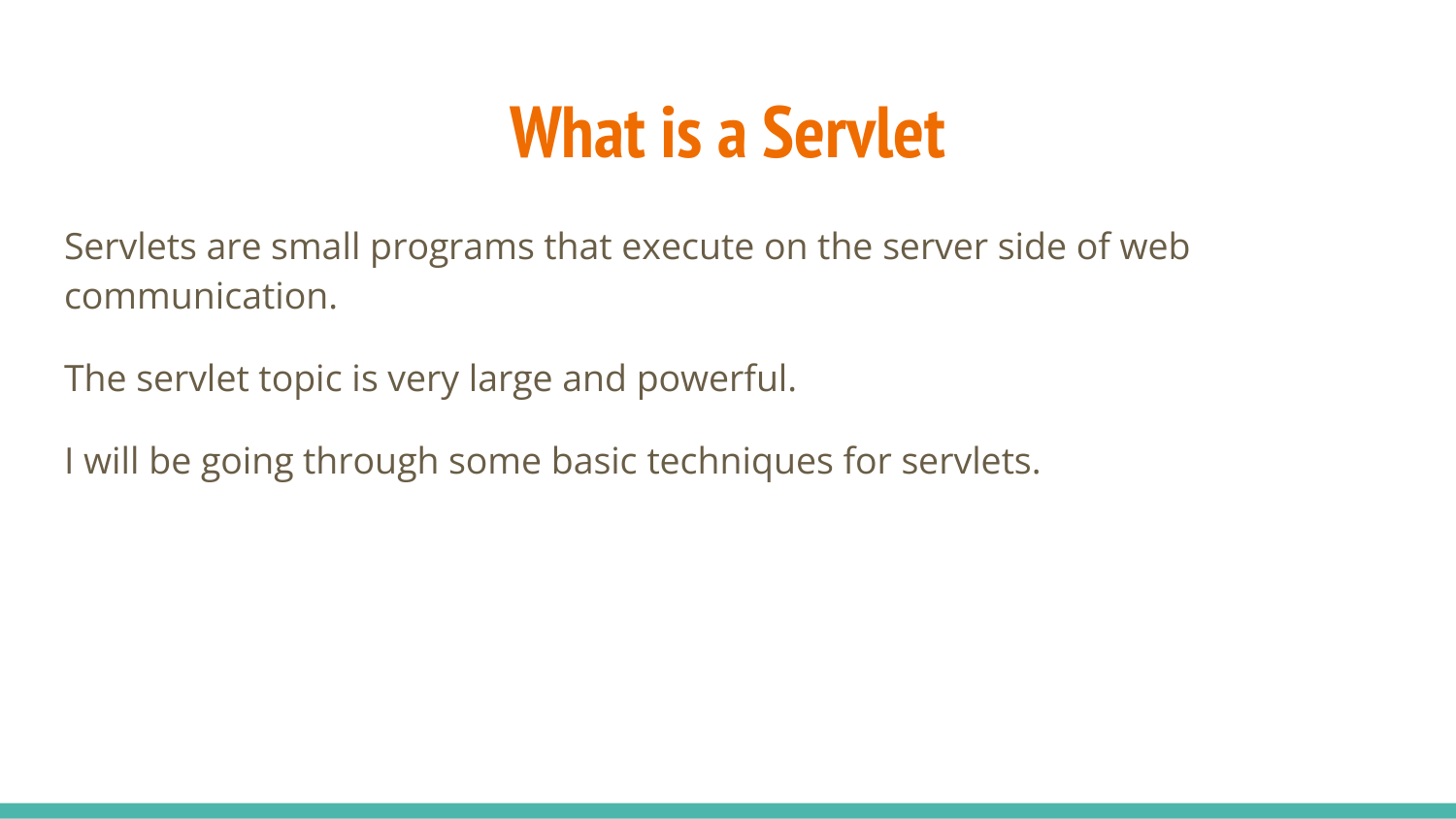

# What is a Servlet
Servlets are small programs that execute on the server side of web communication.
The servlet topic is very large and powerful.
I will be going through some basic techniques for servlets.